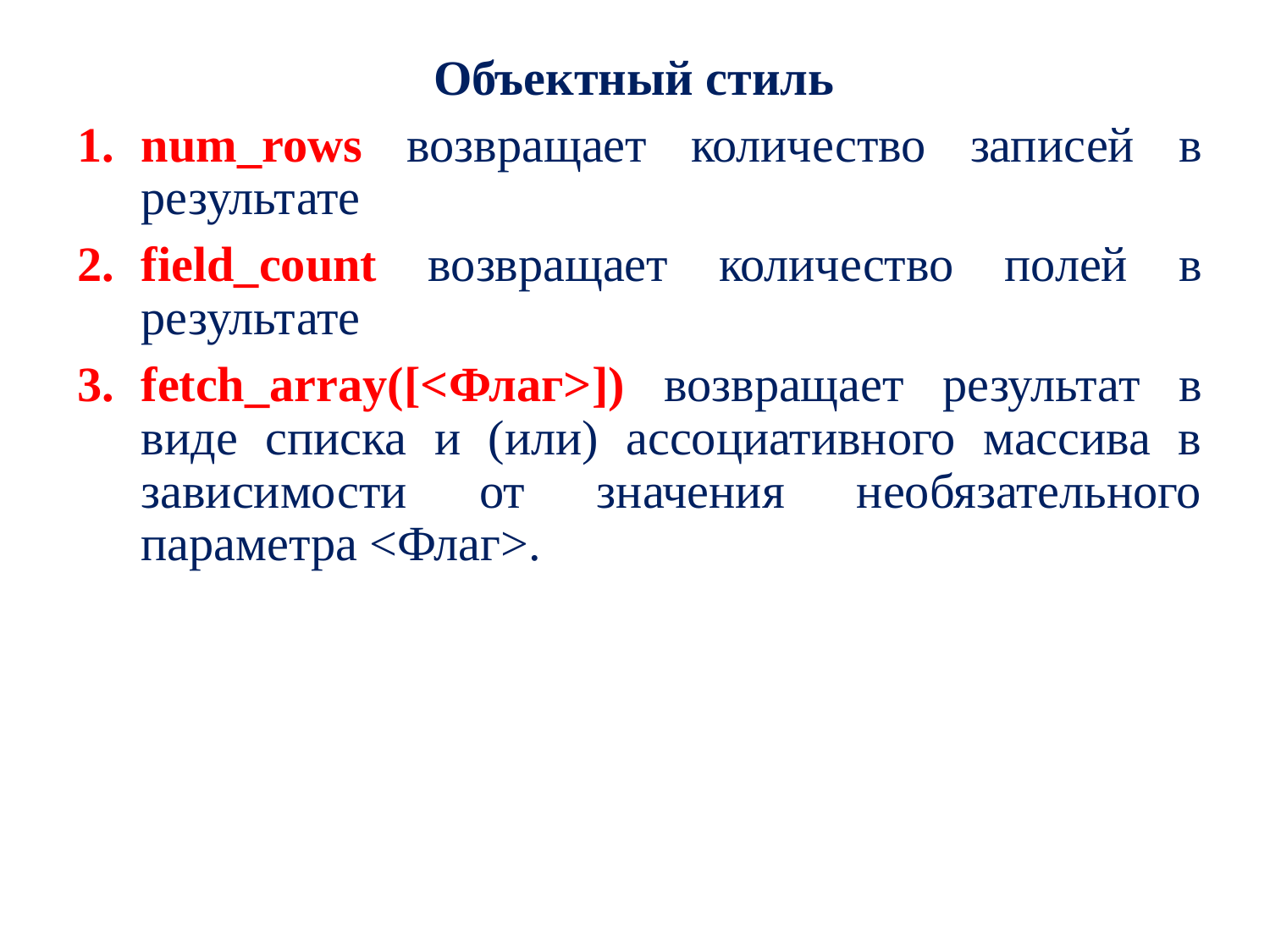

Объектный стиль
num_rows возвращает количество записей в результате
field_count возвращает количество полей в результате
fetch_array([<Флаг>]) возвращает результат в виде списка и (или) ассоциативного массива в зависимости от значения необязательного параметра <Флаг>.